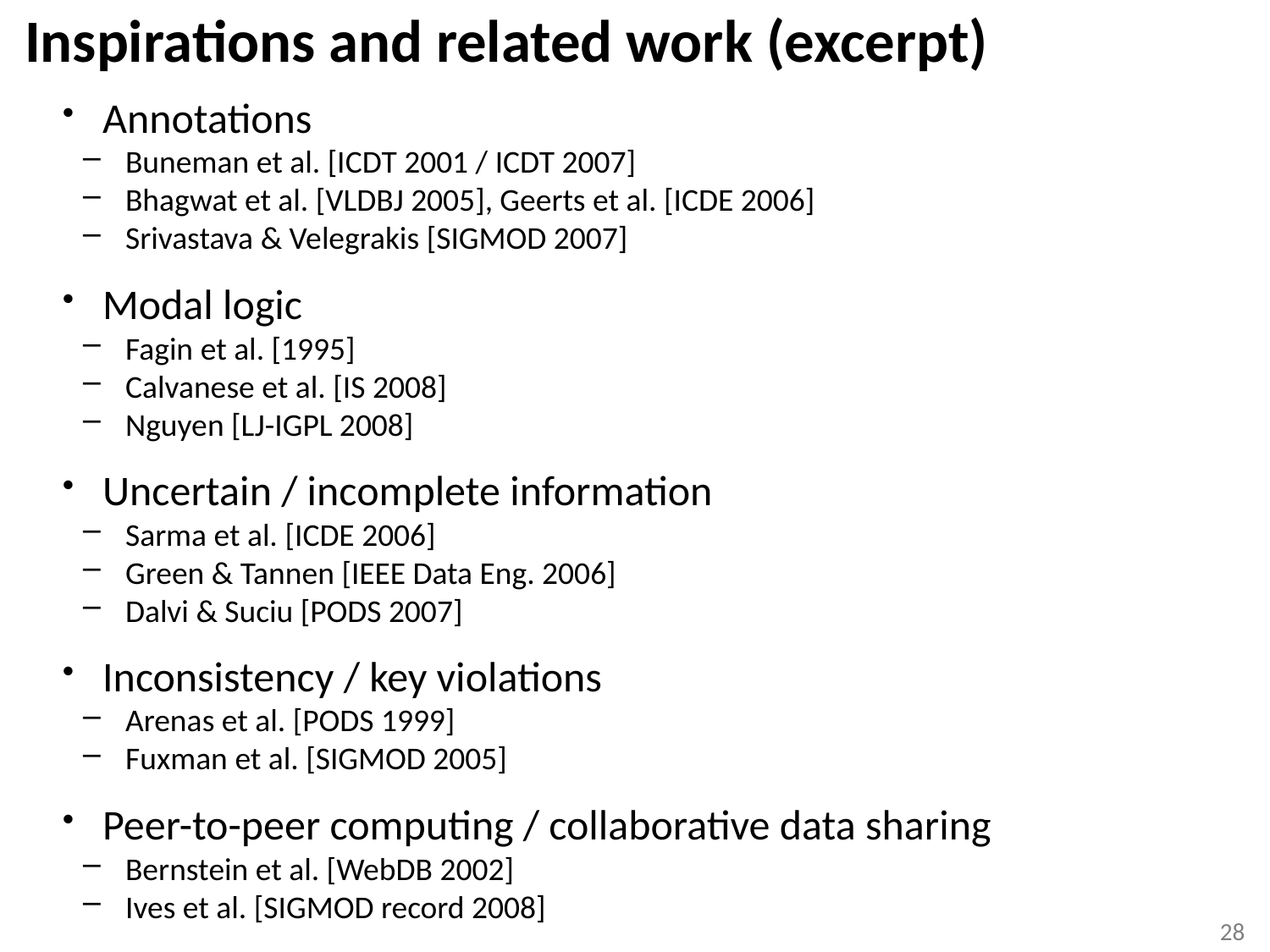

# Inspirations and related work (excerpt)
Annotations
Buneman et al. [ICDT 2001 / ICDT 2007]
Bhagwat et al. [VLDBJ 2005], Geerts et al. [ICDE 2006]
Srivastava & Velegrakis [SIGMOD 2007]
Modal logic
Fagin et al. [1995]
Calvanese et al. [IS 2008]
Nguyen [LJ-IGPL 2008]
Uncertain / incomplete information
Sarma et al. [ICDE 2006]
Green & Tannen [IEEE Data Eng. 2006]
Dalvi & Suciu [PODS 2007]
Inconsistency / key violations
Arenas et al. [PODS 1999]
Fuxman et al. [SIGMOD 2005]
Peer-to-peer computing / collaborative data sharing
Bernstein et al. [WebDB 2002]
Ives et al. [SIGMOD record 2008]
28